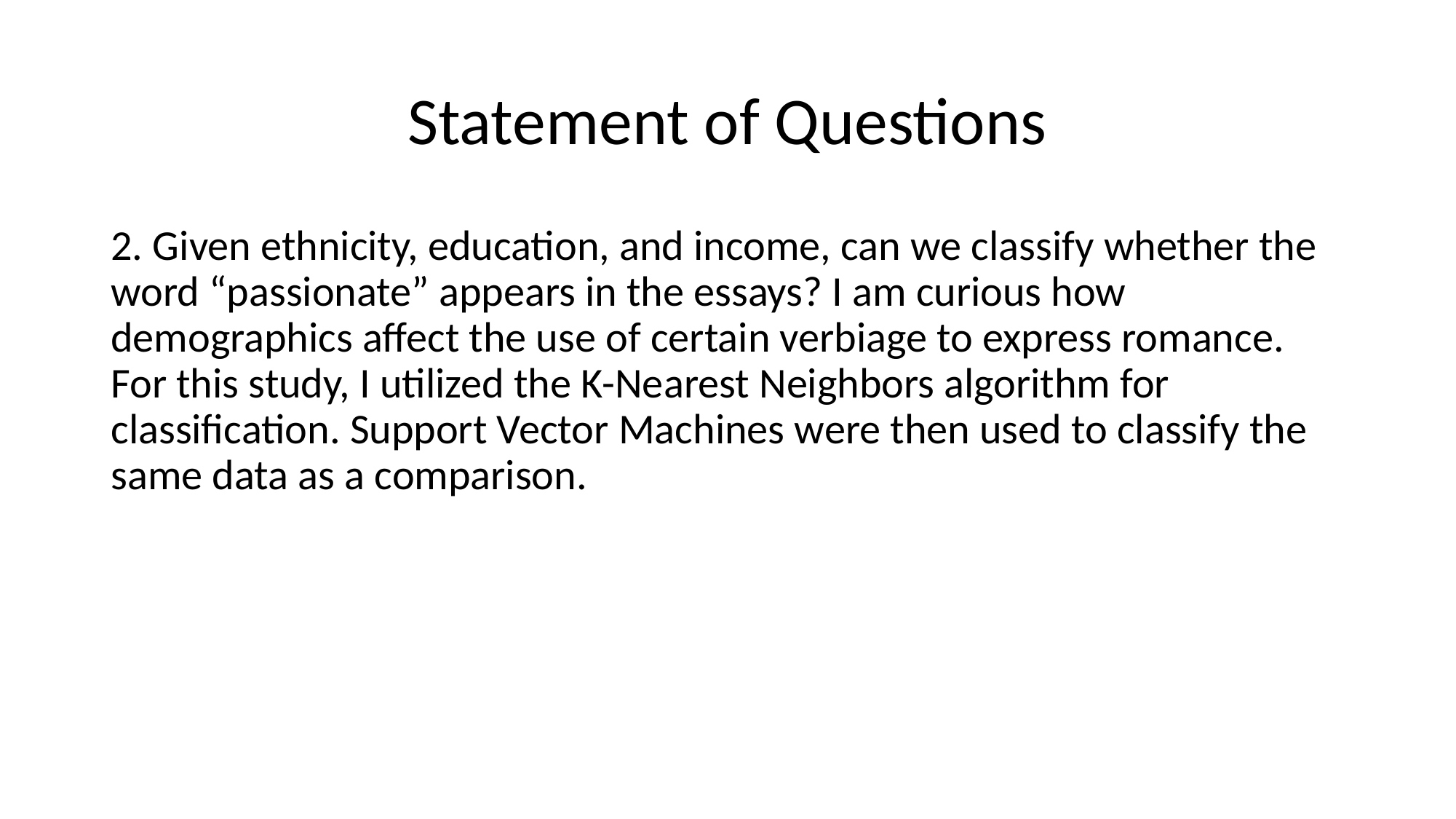

# Statement of Questions
2. Given ethnicity, education, and income, can we classify whether the word “passionate” appears in the essays? I am curious how demographics affect the use of certain verbiage to express romance. For this study, I utilized the K-Nearest Neighbors algorithm for classification. Support Vector Machines were then used to classify the same data as a comparison.